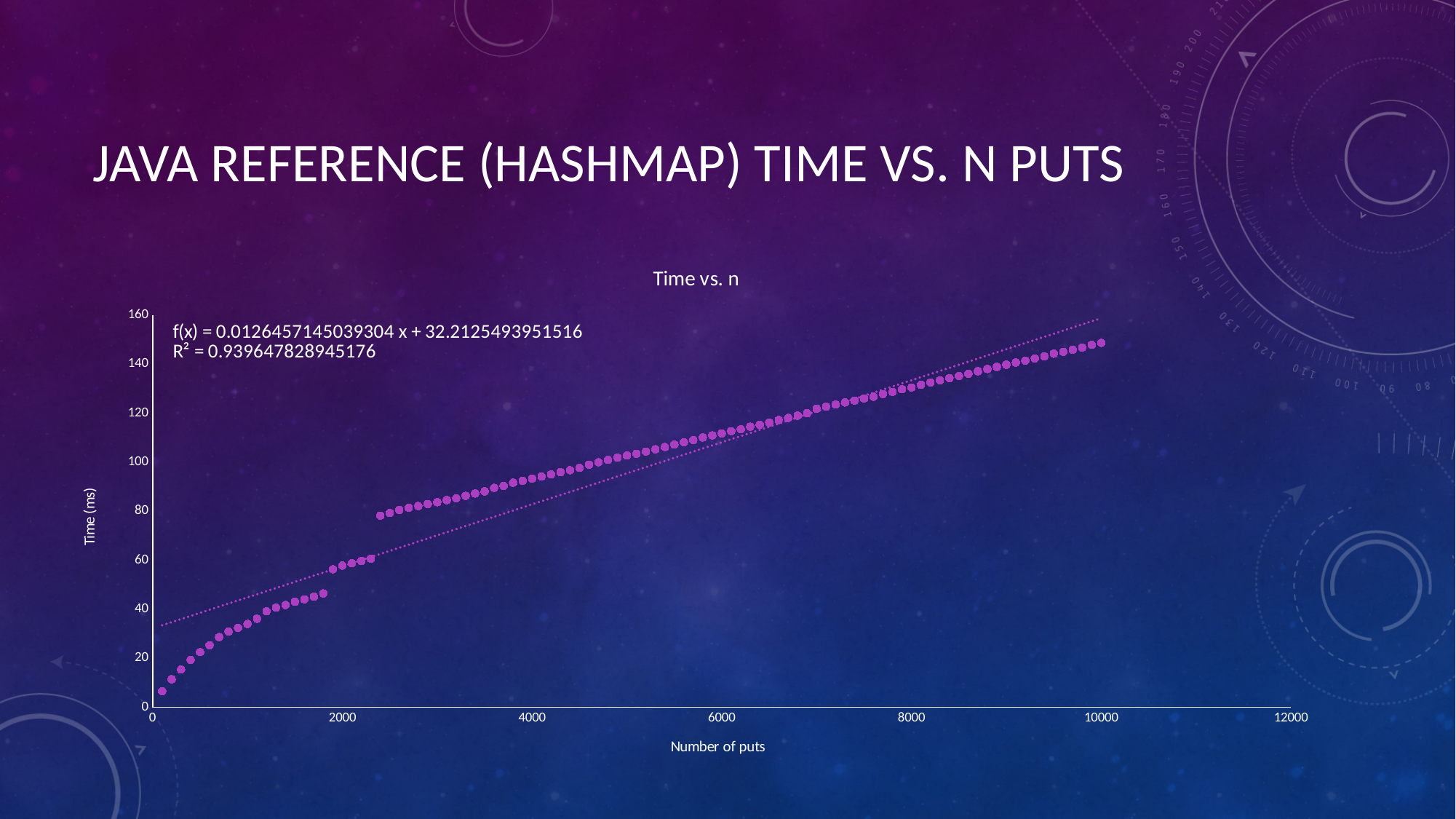

# Java Reference (hashMap) Time vs. N puts

### Chart:

| Category |  |
|---|---|